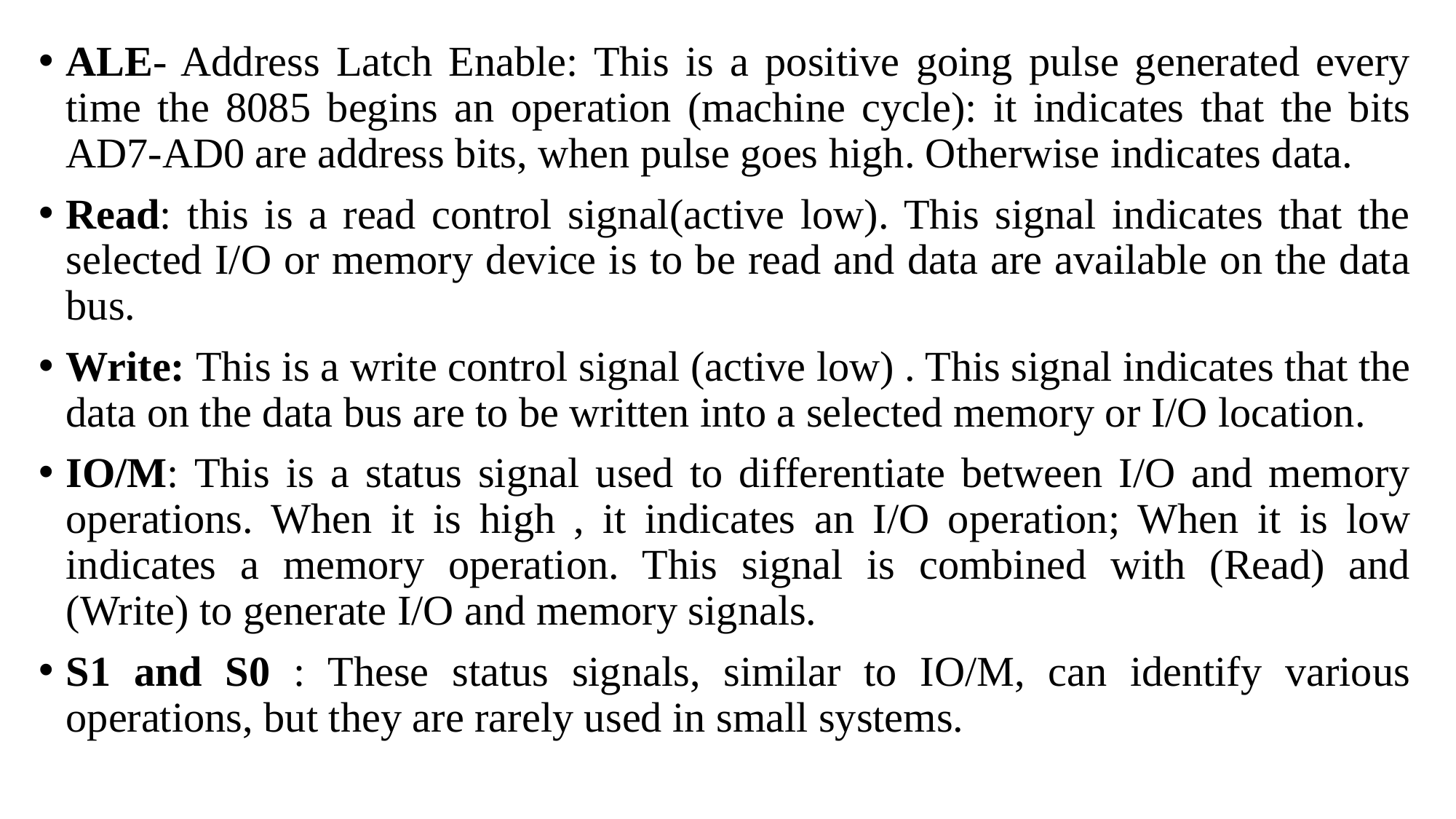

ALE- Address Latch Enable: This is a positive going pulse generated every time the 8085 begins an operation (machine cycle): it indicates that the bits AD7-AD0 are address bits, when pulse goes high. Otherwise indicates data.
Read: this is a read control signal(active low). This signal indicates that the selected I/O or memory device is to be read and data are available on the data bus.
Write: This is a write control signal (active low) . This signal indicates that the data on the data bus are to be written into a selected memory or I/O location.
IO/M: This is a status signal used to differentiate between I/O and memory operations. When it is high , it indicates an I/O operation; When it is low indicates a memory operation. This signal is combined with (Read) and (Write) to generate I/O and memory signals.
S1 and S0 : These status signals, similar to IO/M, can identify various operations, but they are rarely used in small systems.